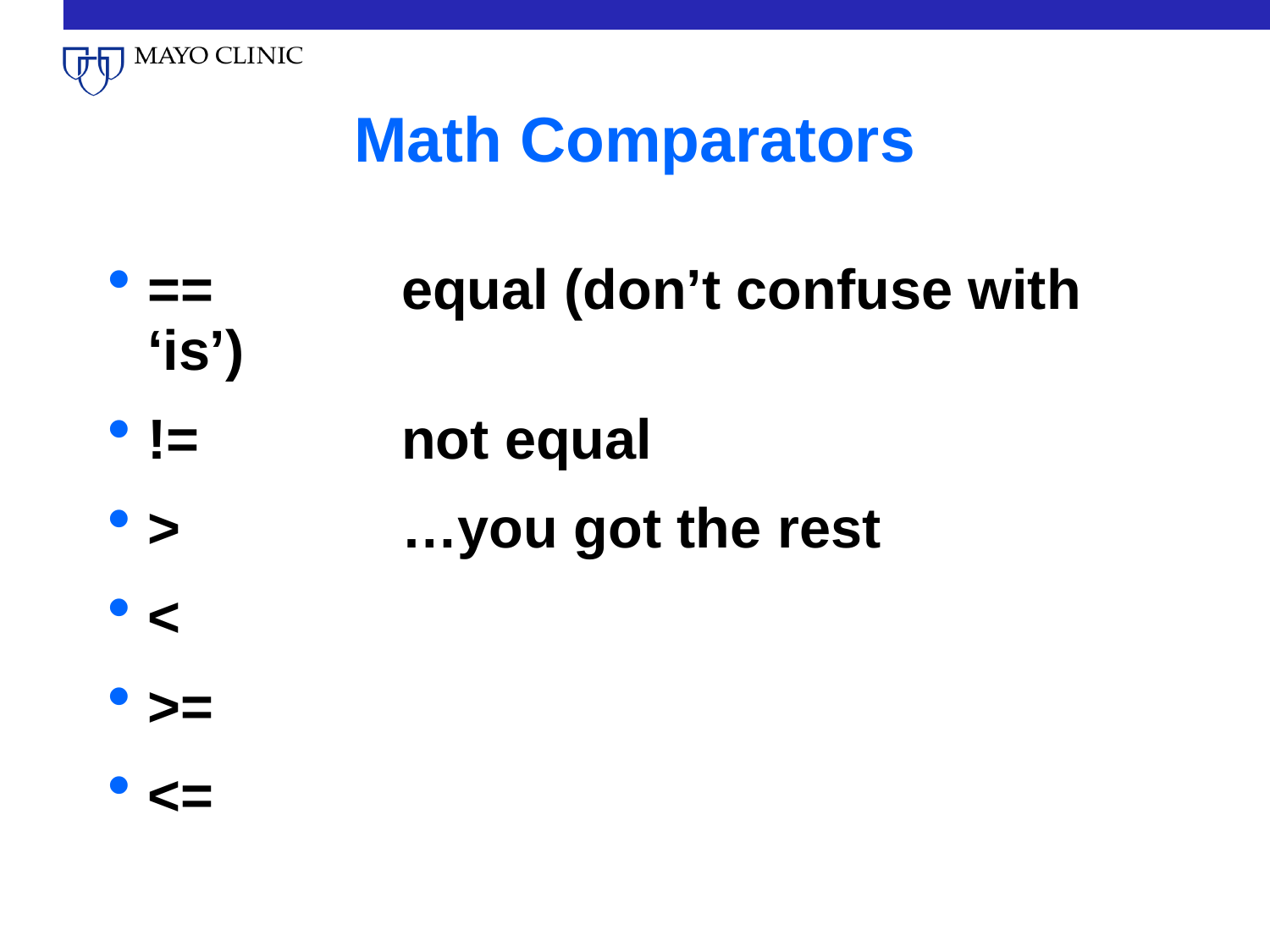

# Math Comparators
==		equal (don’t confuse with ‘is’)
!=		not equal
>		…you got the rest
<
>=
<=